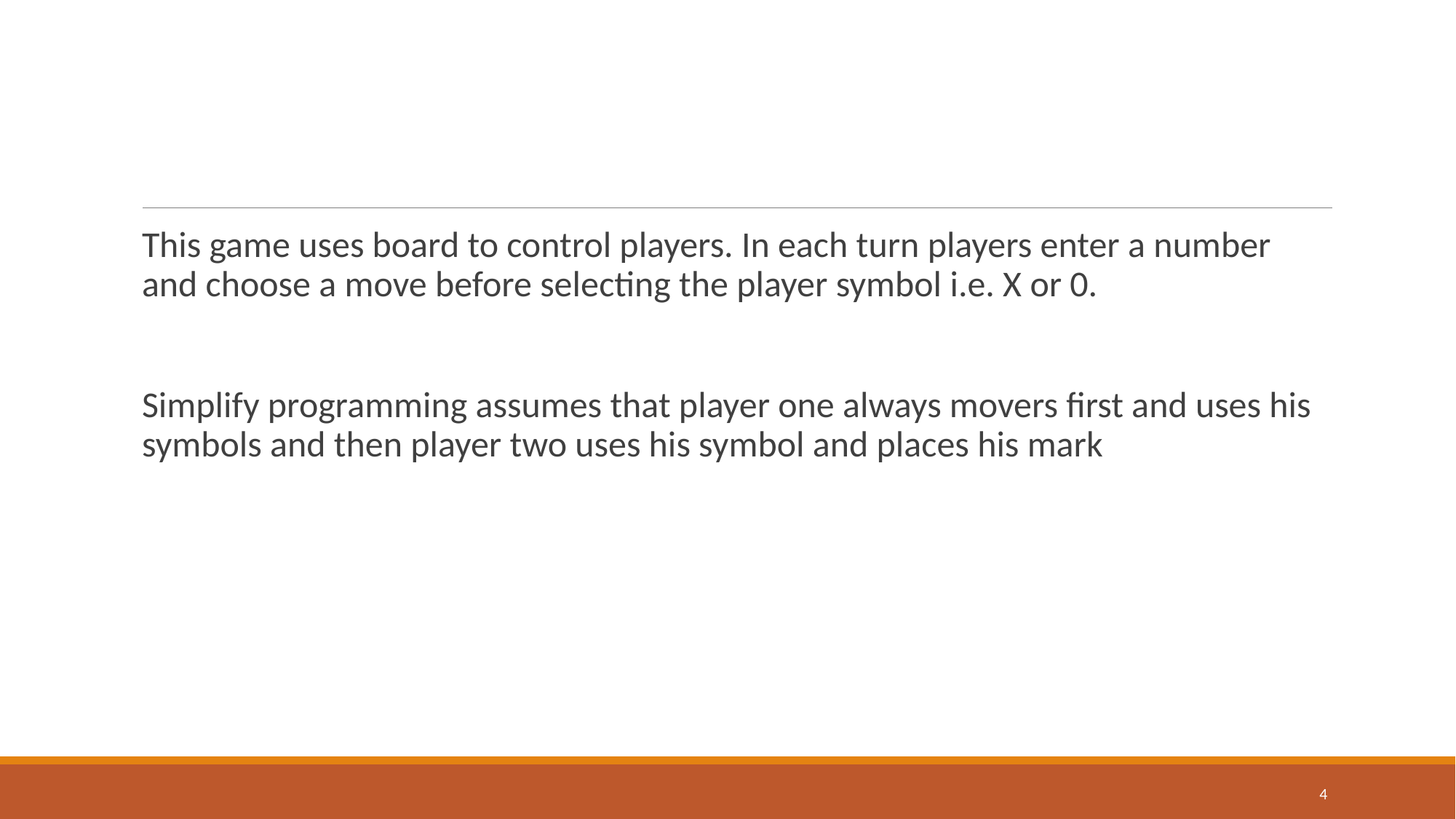

This game uses board to control players. In each turn players enter a number and choose a move before selecting the player symbol i.e. X or 0.

Simplify programming assumes that player one always movers first and uses his symbols and then player two uses his symbol and places his mark
4